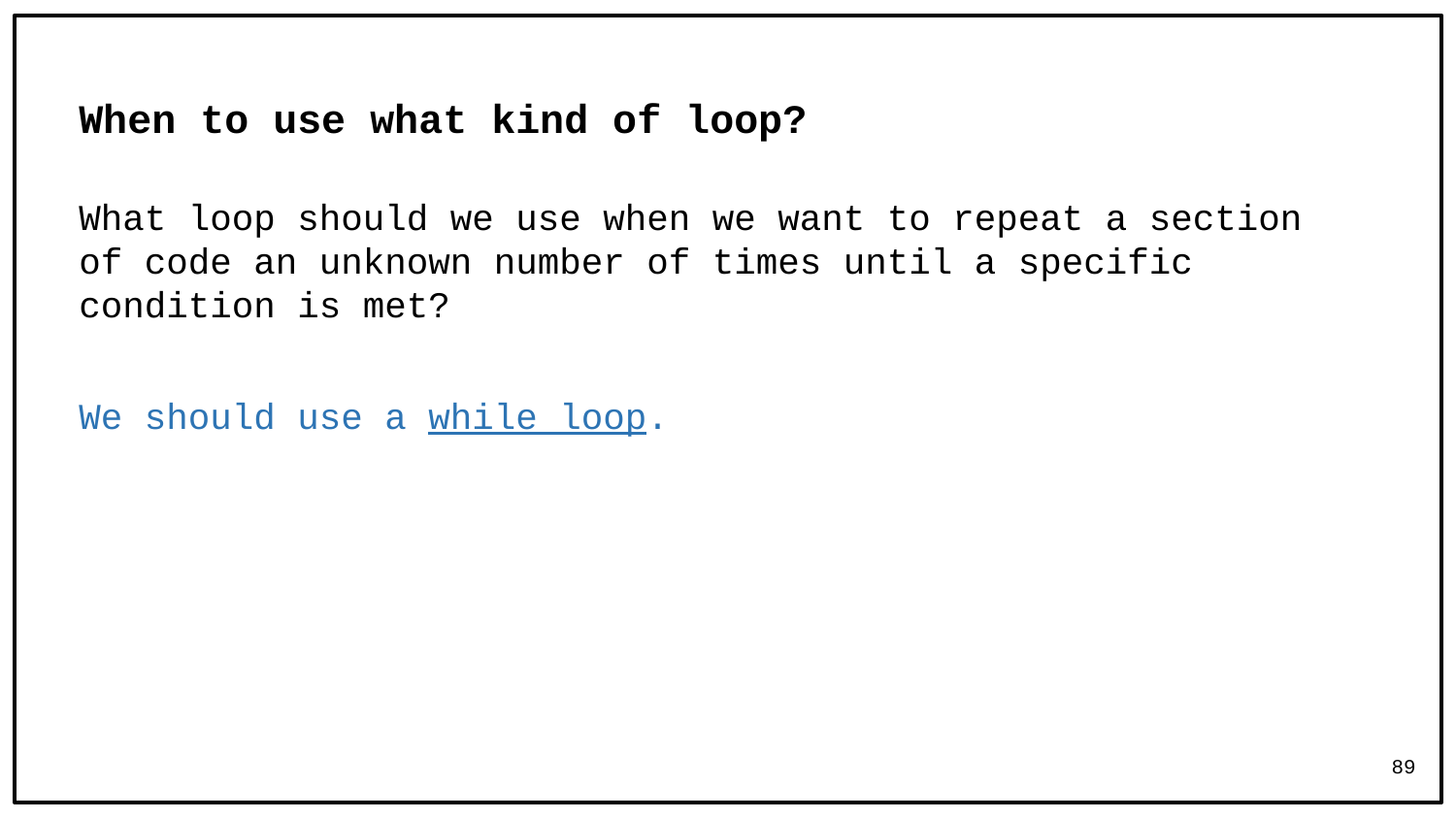

# When to use what kind of loop?
What loop should we use when we want to repeat a section of code an unknown number of times until a specific condition is met?

We should use a while loop.
89